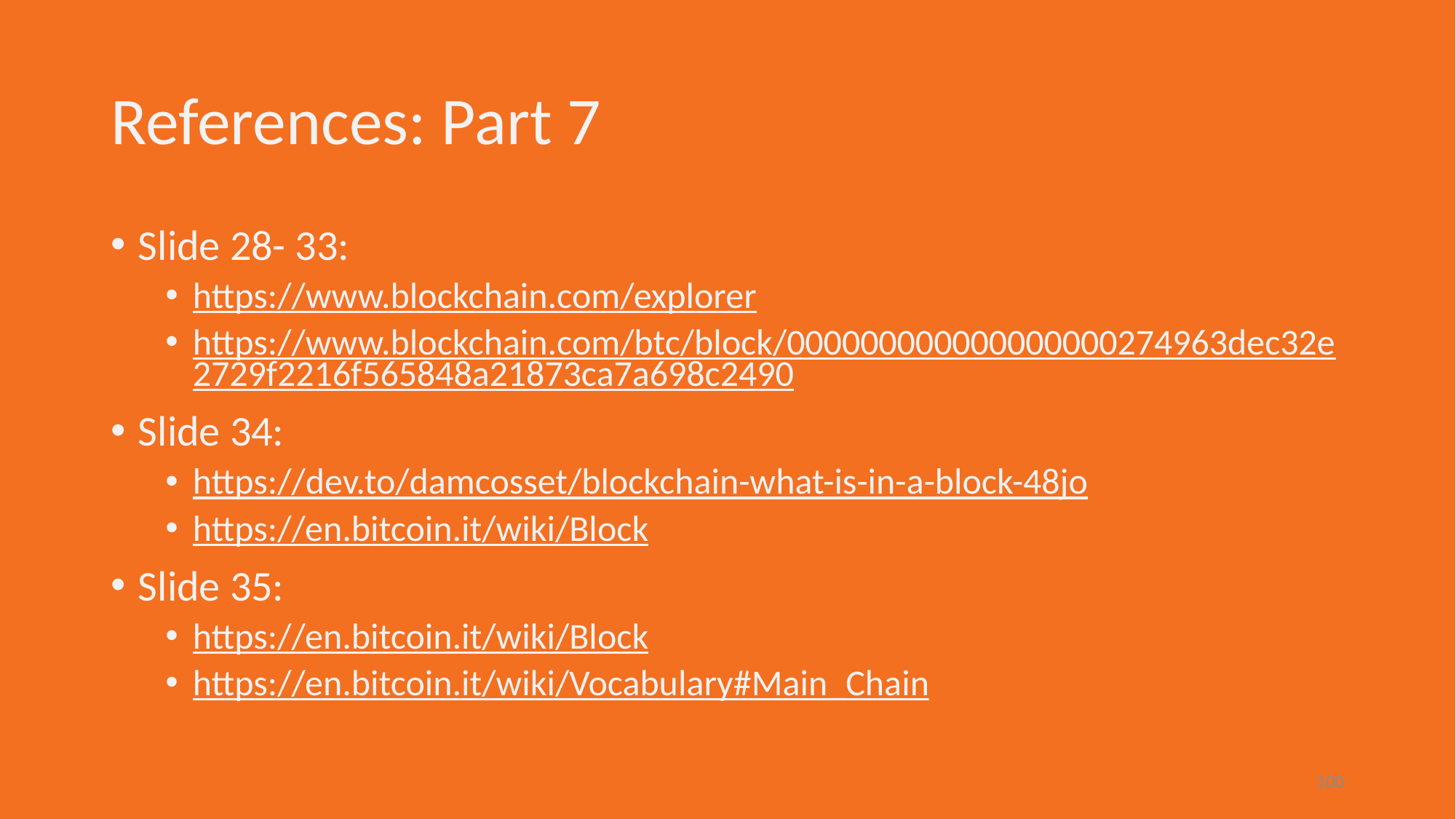

# References: Part 7
Slide 28- 33:
https://www.blockchain.com/explorer
https://www.blockchain.com/btc/block/000000000000000000274963dec32e2729f2216f565848a21873ca7a698c2490
Slide 34:
https://dev.to/damcosset/blockchain-what-is-in-a-block-48jo
https://en.bitcoin.it/wiki/Block
Slide 35:
https://en.bitcoin.it/wiki/Block
https://en.bitcoin.it/wiki/Vocabulary#Main_Chain

100